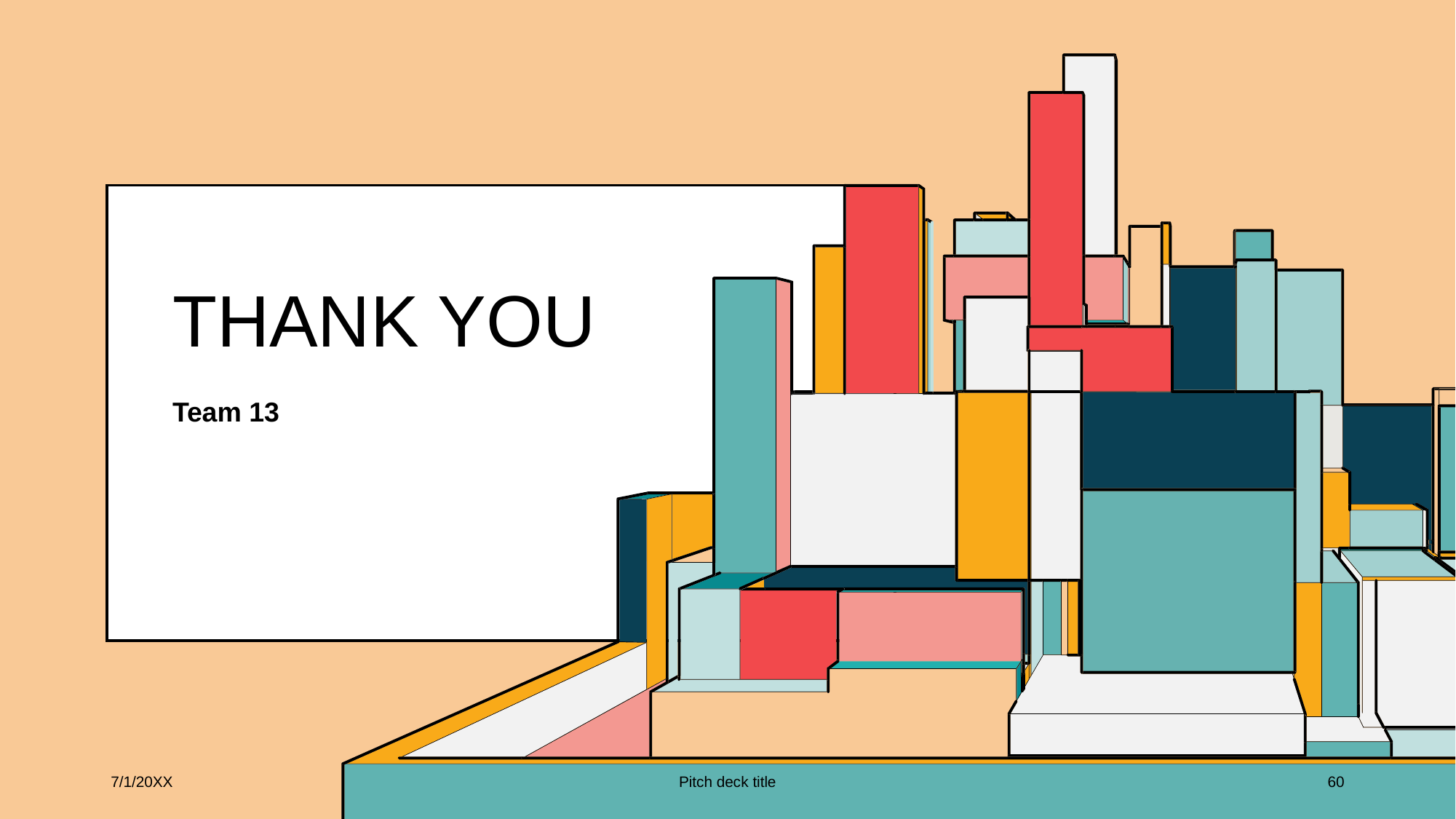

# THANK YOU
Team 13
7/1/20XX
Pitch deck title
60